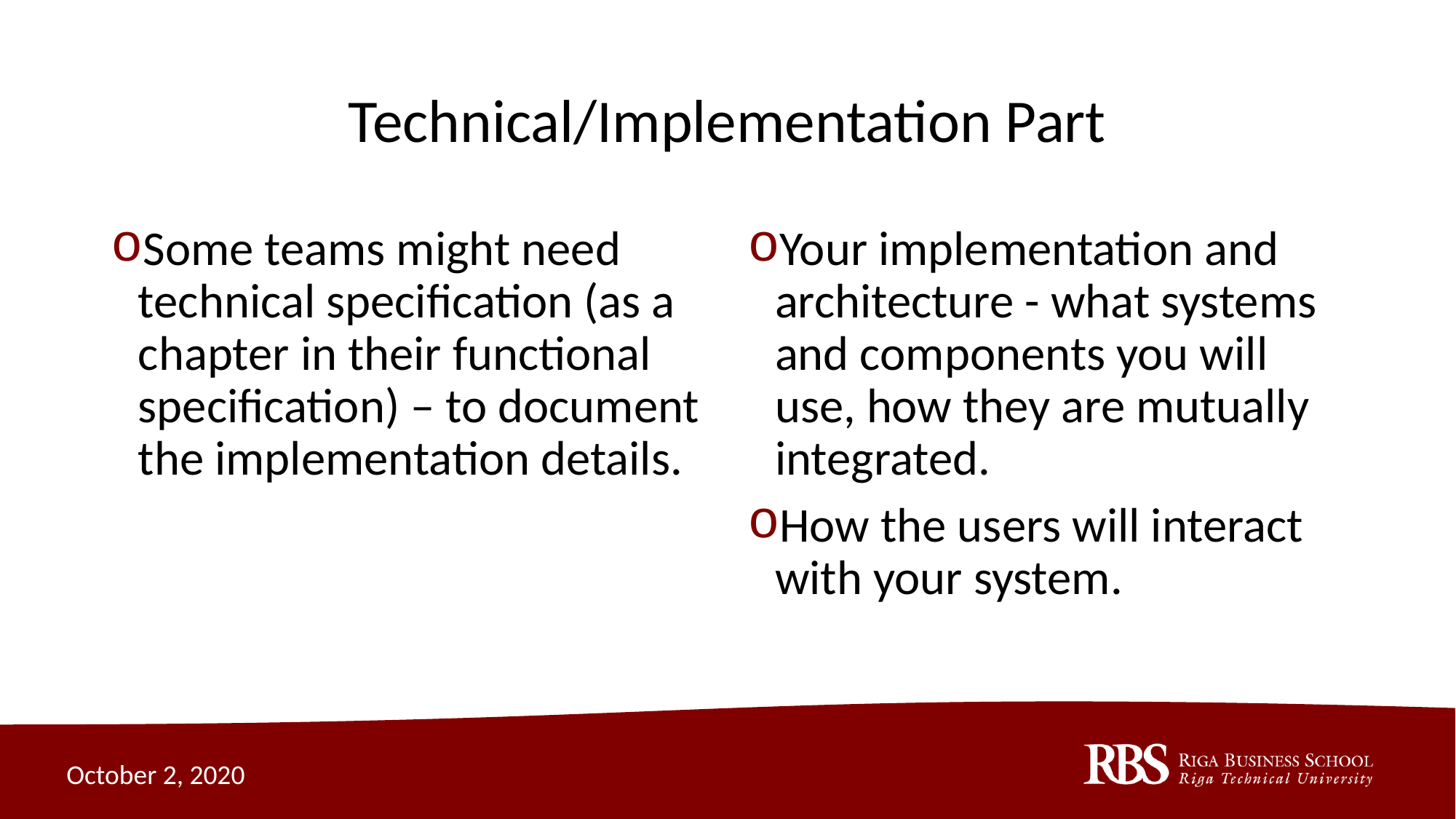

# Technical/Implementation Part
Some teams might need technical specification (as a chapter in their functional specification) – to document the implementation details.
Your implementation and architecture - what systems and components you will use, how they are mutually integrated.
How the users will interact with your system.
October 2, 2020